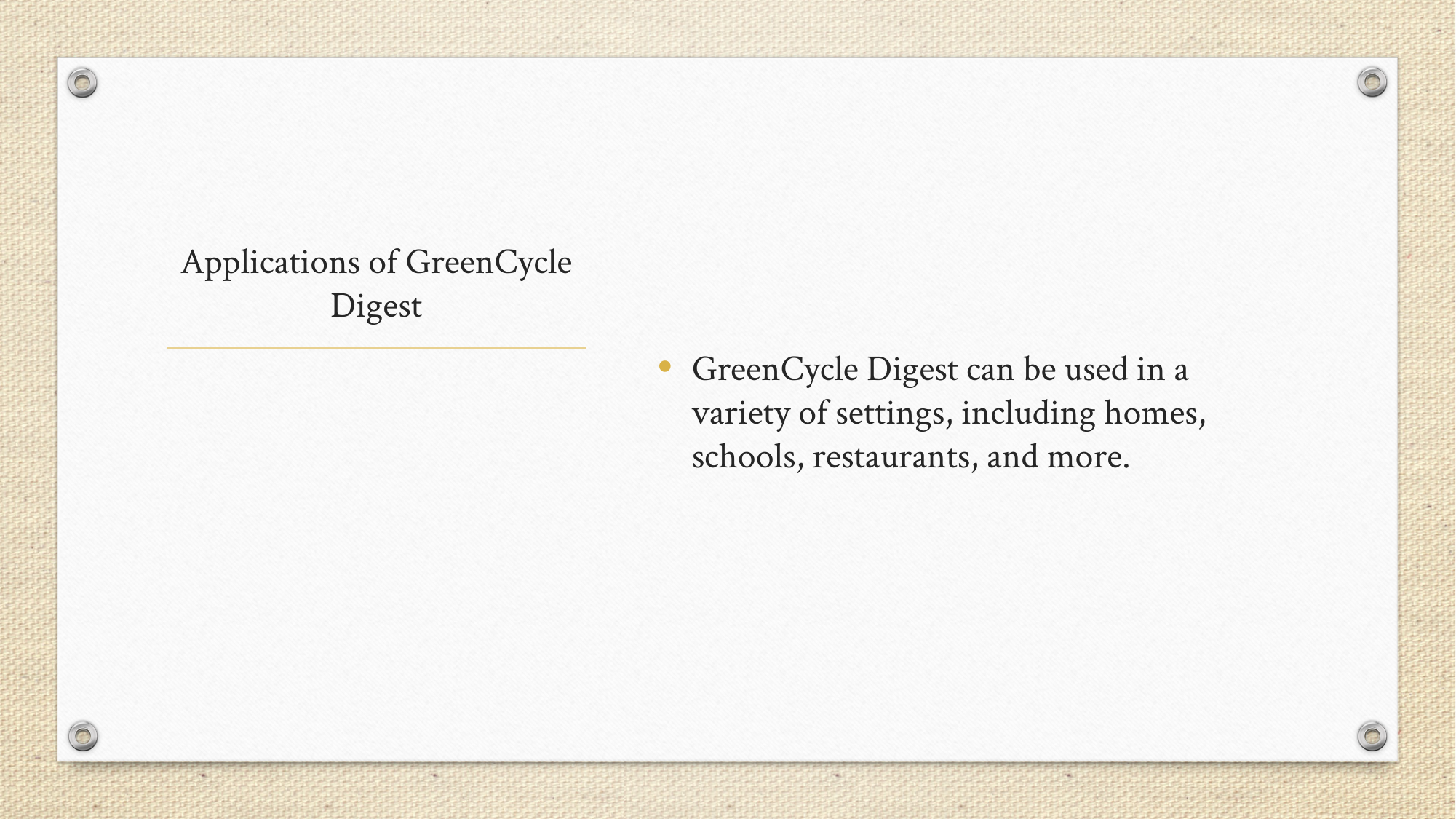

GreenCycle Digest can be used in a variety of settings, including homes, schools, restaurants, and more.
# Applications of GreenCycle Digest